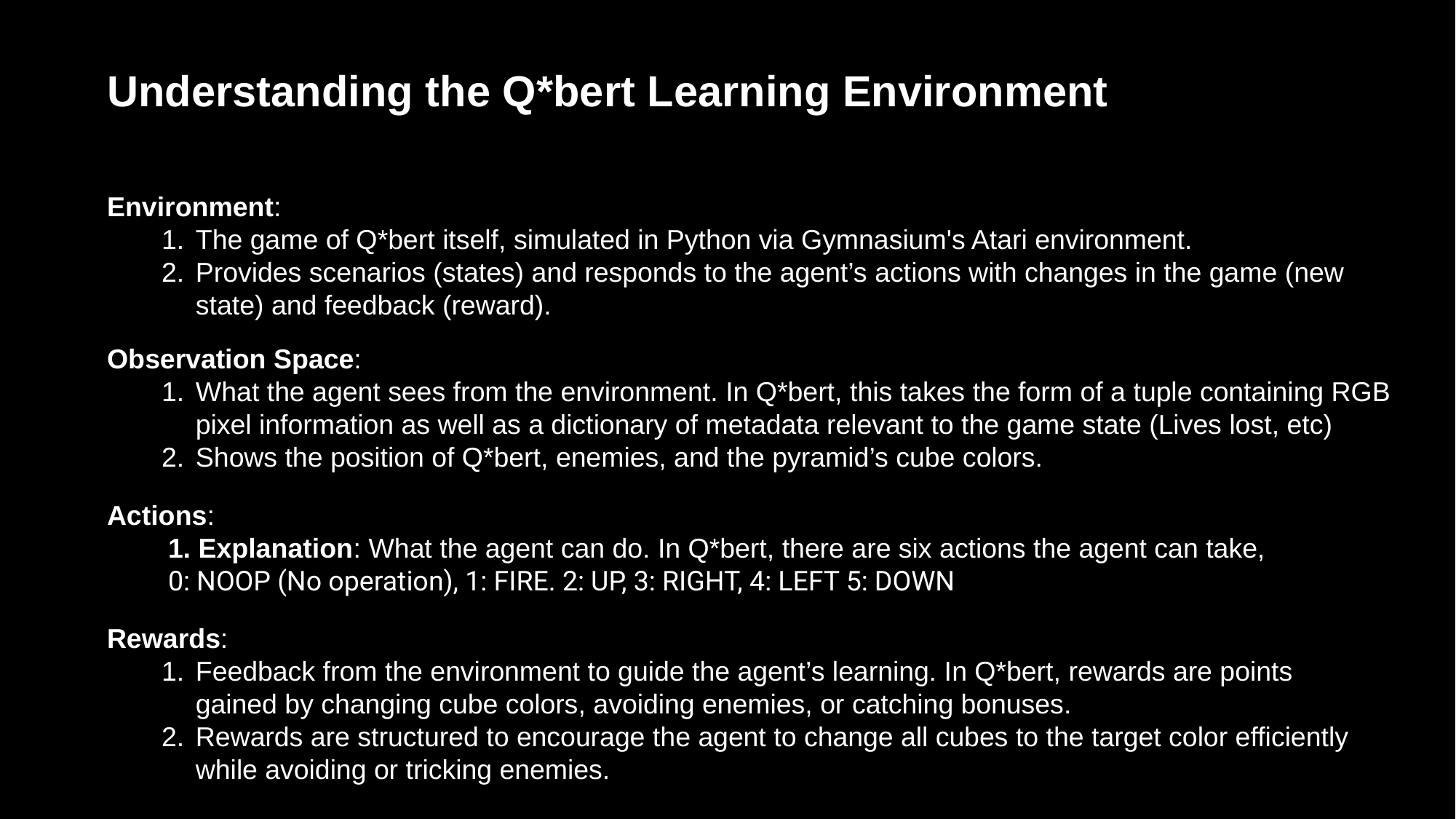

# Understanding the Q*bert Learning Environment
Environment:
The game of Q*bert itself, simulated in Python via Gymnasium's Atari environment.
Provides scenarios (states) and responds to the agent’s actions with changes in the game (new state) and feedback (reward).
Observation Space:
What the agent sees from the environment. In Q*bert, this takes the form of a tuple containing RGB pixel information as well as a dictionary of metadata relevant to the game state (Lives lost, etc)
Shows the position of Q*bert, enemies, and the pyramid’s cube colors.
Actions:
        1. Explanation: What the agent can do. In Q*bert, there are six actions the agent can take,
        0: NOOP (No operation), 1: FIRE. 2: UP, 3: RIGHT, 4: LEFT 5: DOWN
Rewards:
Feedback from the environment to guide the agent’s learning. In Q*bert, rewards are points gained by changing cube colors, avoiding enemies, or catching bonuses.
Rewards are structured to encourage the agent to change all cubes to the target color efficiently while avoiding or tricking enemies.